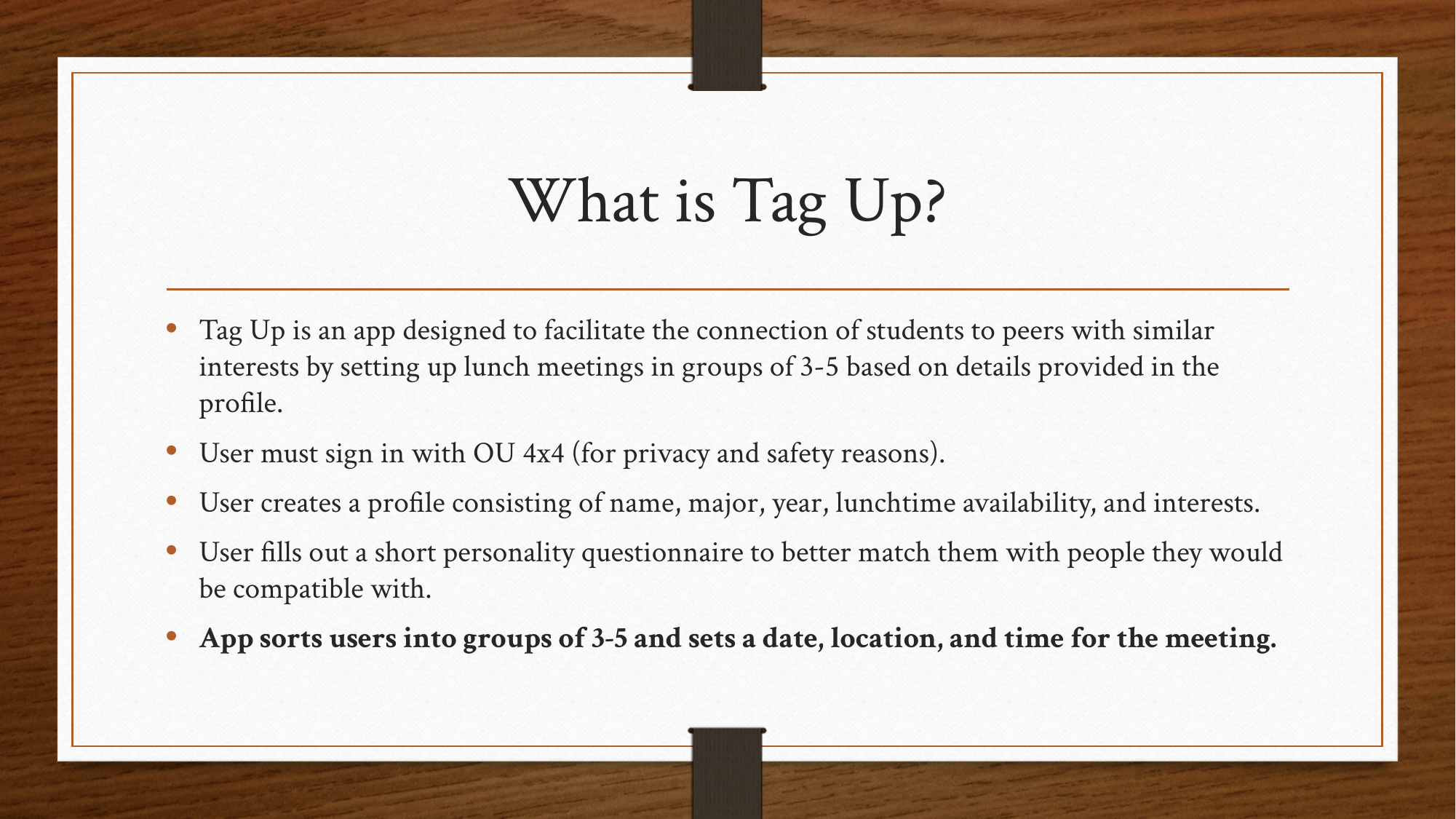

# What is Tag Up?
Tag Up is an app designed to facilitate the connection of students to peers with similar interests by setting up lunch meetings in groups of 3-5 based on details provided in the profile.
User must sign in with OU 4x4 (for privacy and safety reasons).
User creates a profile consisting of name, major, year, lunchtime availability, and interests.
User fills out a short personality questionnaire to better match them with people they would be compatible with.
App sorts users into groups of 3-5 and sets a date, location, and time for the meeting.